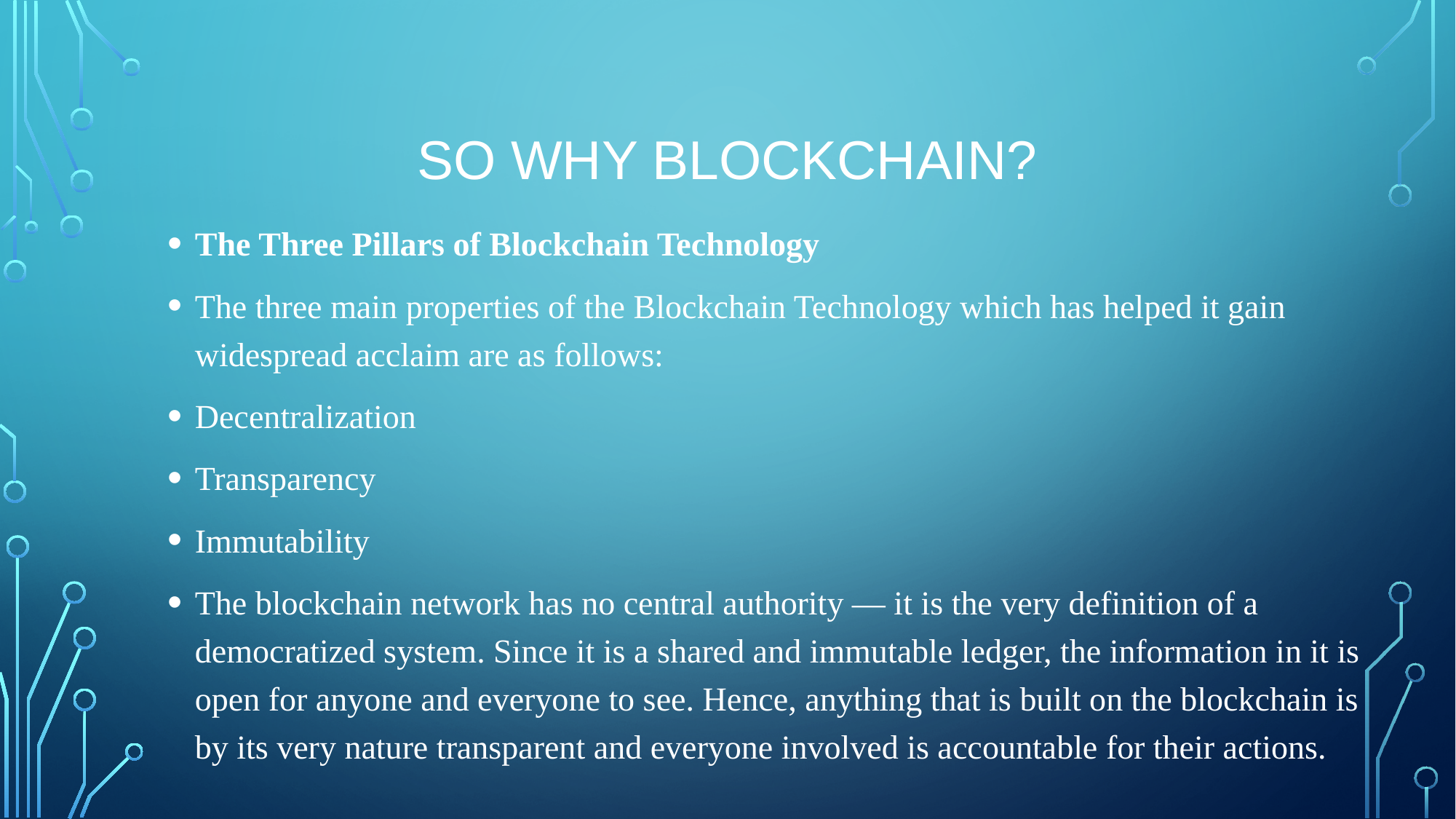

# So why blockchain?
The Three Pillars of Blockchain Technology
The three main properties of the Blockchain Technology which has helped it gain widespread acclaim are as follows:
Decentralization
Transparency
Immutability
The blockchain network has no central authority — it is the very definition of a democratized system. Since it is a shared and immutable ledger, the information in it is open for anyone and everyone to see. Hence, anything that is built on the blockchain is by its very nature transparent and everyone involved is accountable for their actions.